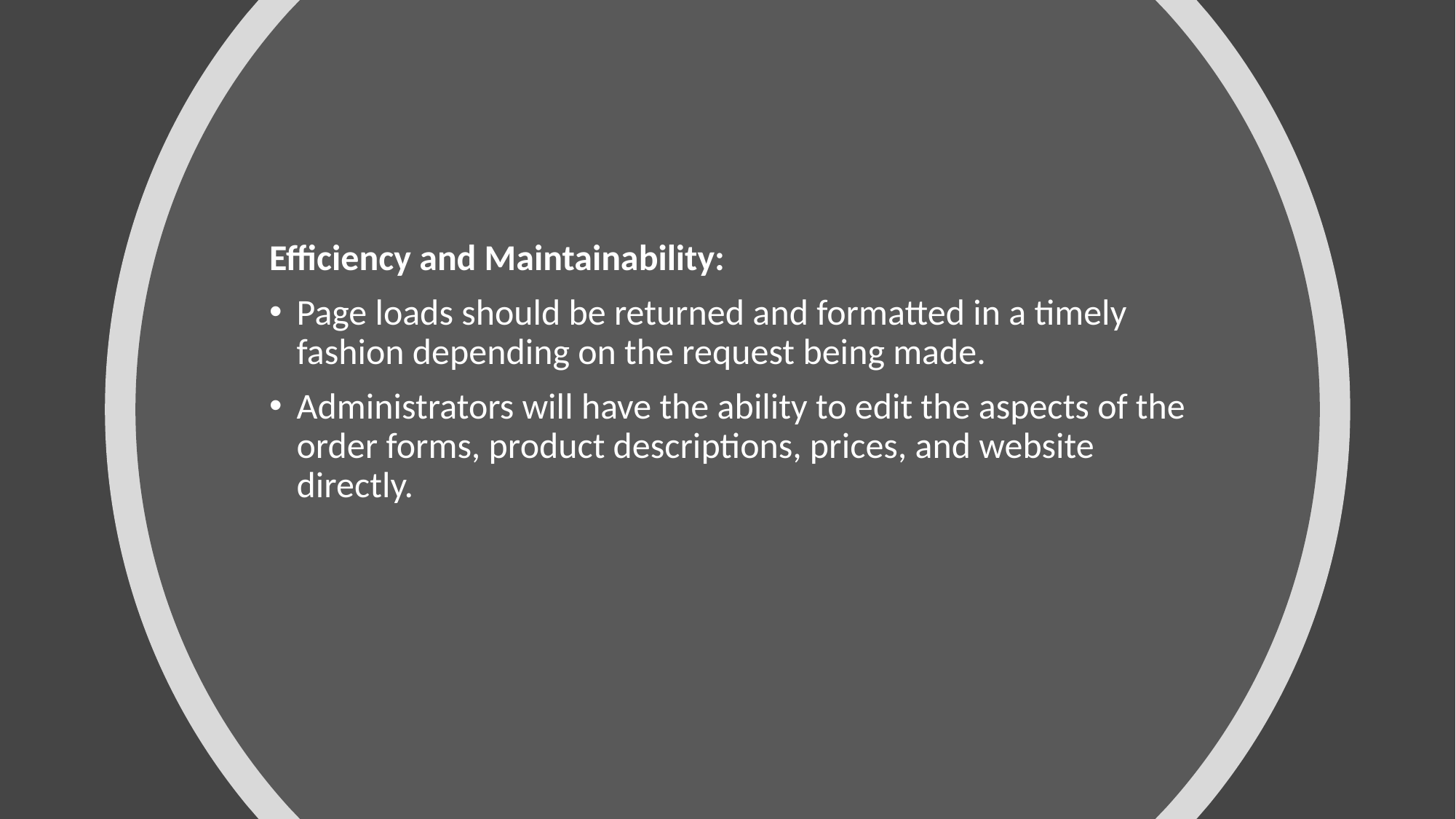

Efficiency and Maintainability:
Page loads should be returned and formatted in a timely fashion depending on the request being made.
Administrators will have the ability to edit the aspects of the order forms, product descriptions, prices, and website directly.